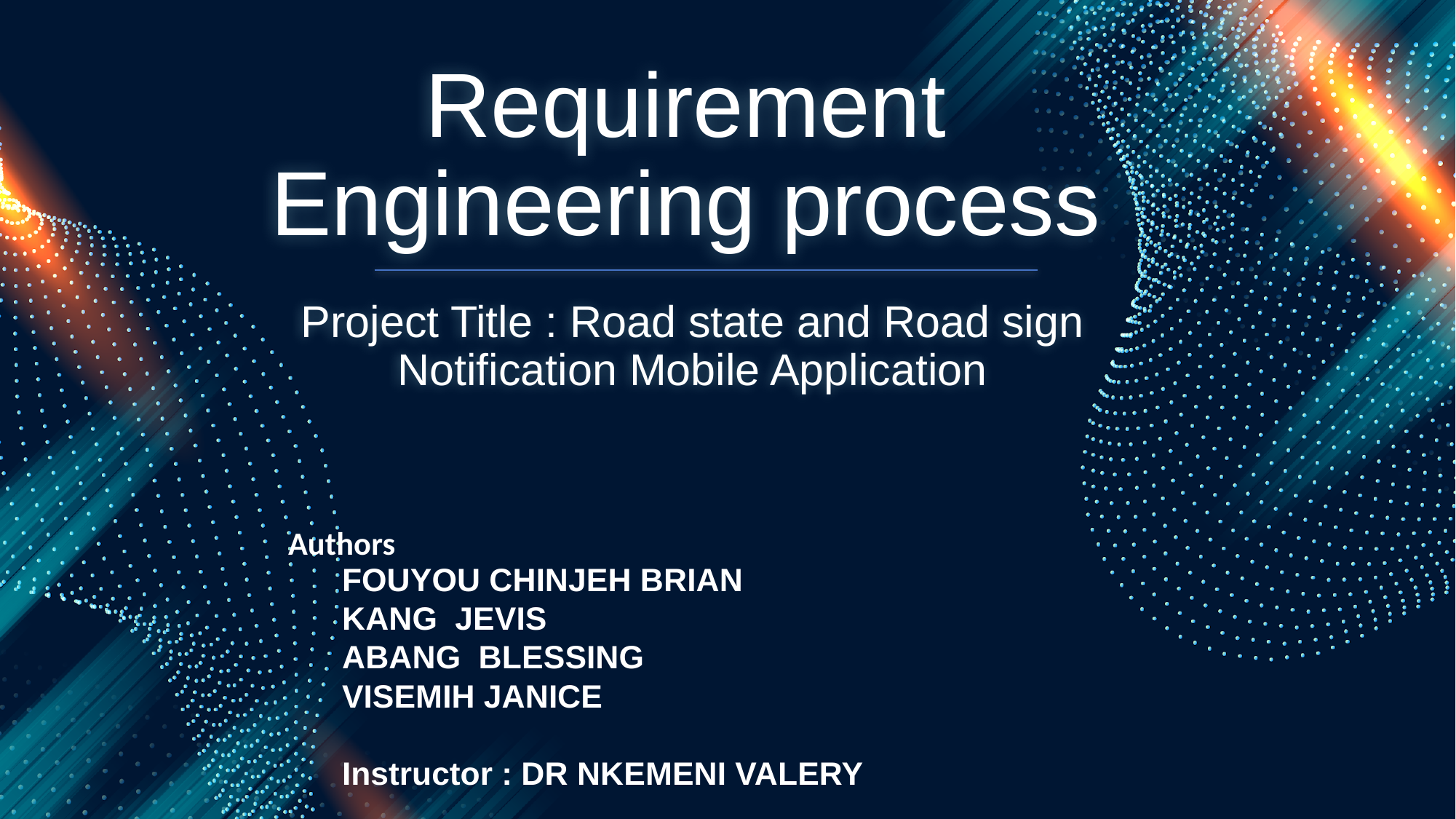

# Requirement Engineering process
Project Title : Road state and Road sign Notification Mobile Application
Authors

FOUYOU CHINJEH BRIAN
KANG  JEVIS
ABANG  BLESSING
VISEMIH JANICE

Instructor : DR NKEMENI VALERY